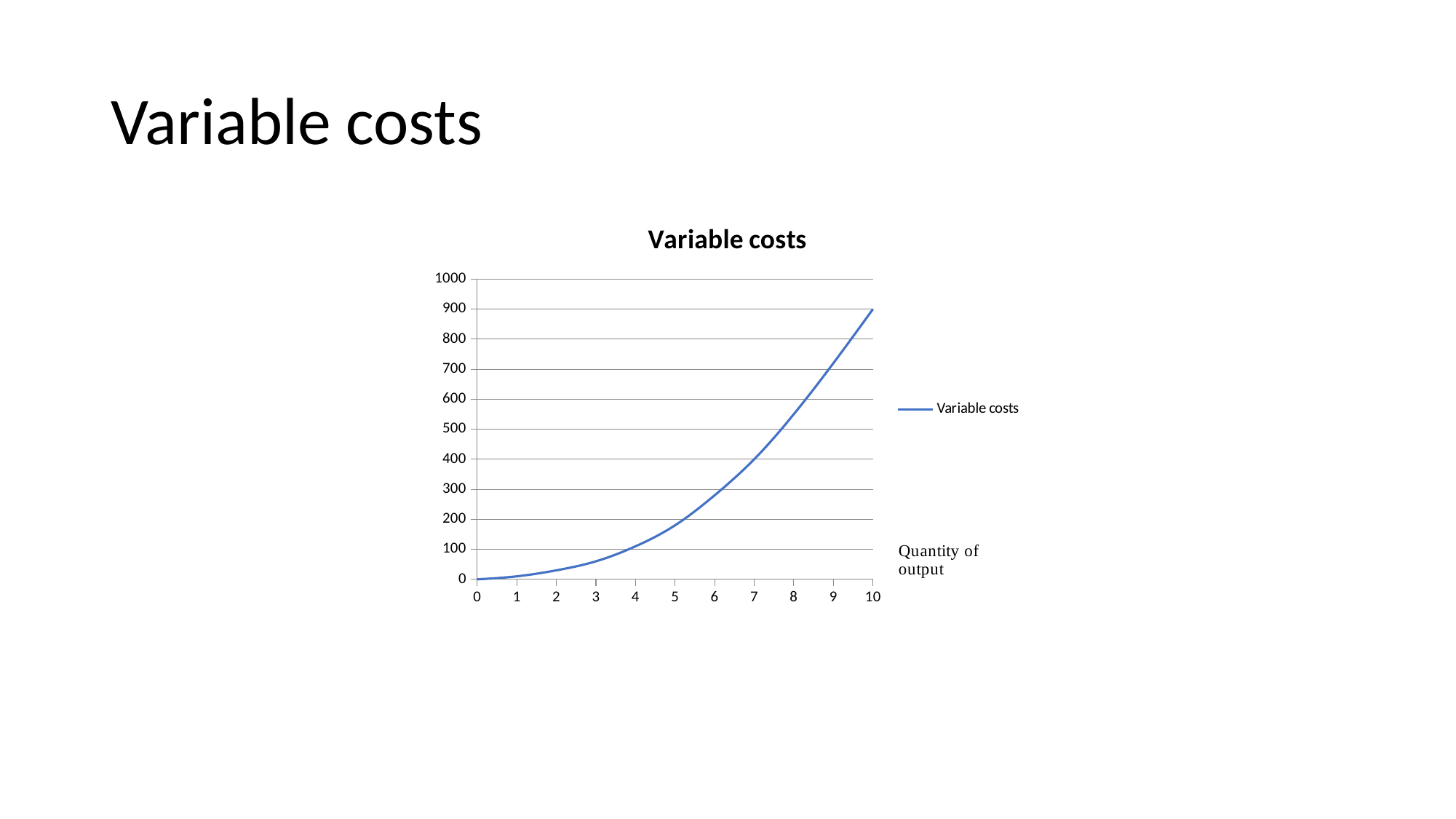

# Variable costs

### Chart: Variable costs

| Category |  |
|---|---|